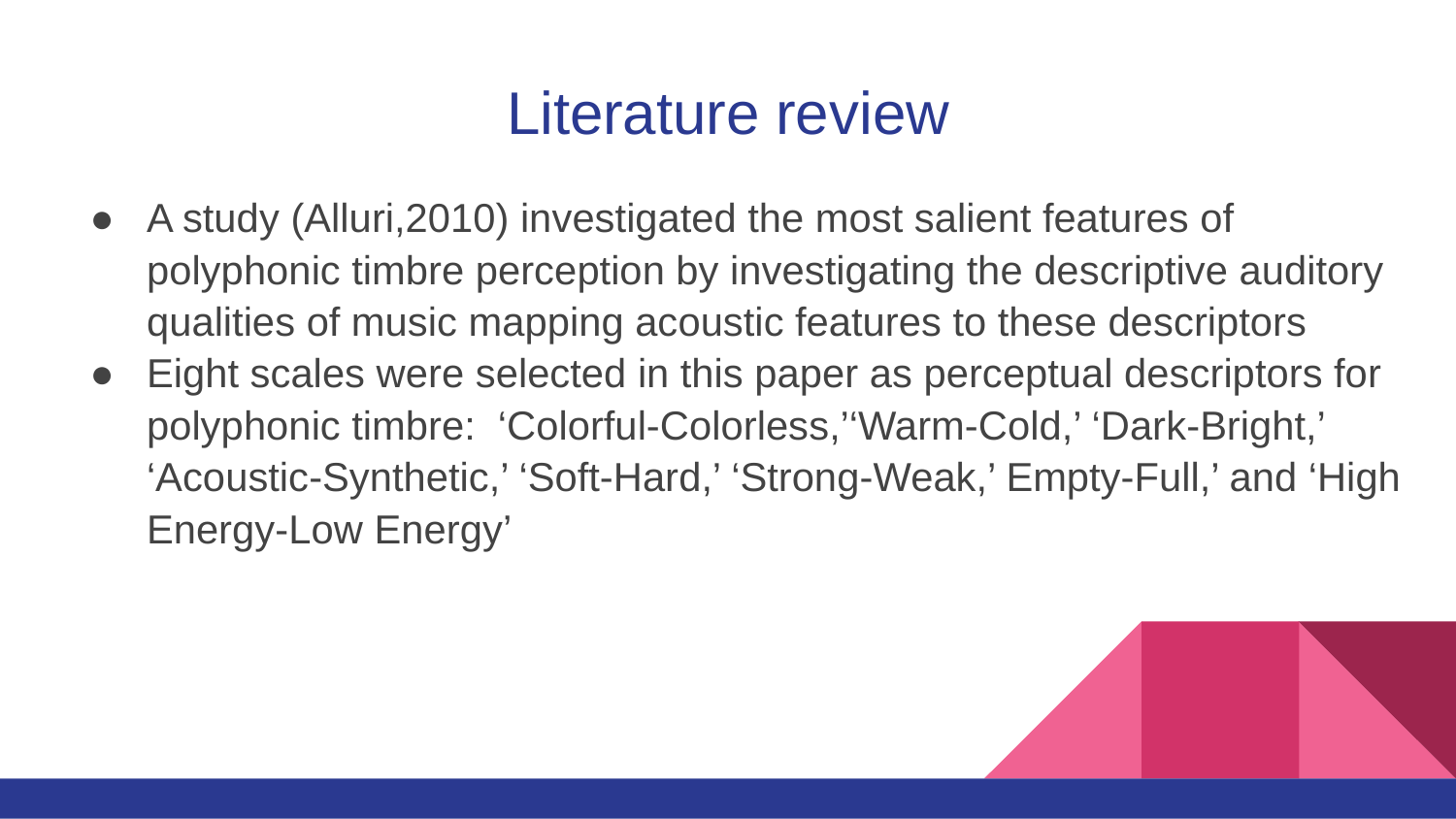

# Literature review
A study (Alluri,2010) investigated the most salient features of polyphonic timbre perception by investigating the descriptive auditory qualities of music mapping acoustic features to these descriptors
Eight scales were selected in this paper as perceptual descriptors for polyphonic timbre:  ‘Colorful-Colorless,’‘Warm-Cold,’ ‘Dark-Bright,’ ‘Acoustic-Synthetic,’ ‘Soft-Hard,’ ‘Strong-Weak,’ Empty-Full,’ and ‘High Energy-Low Energy’